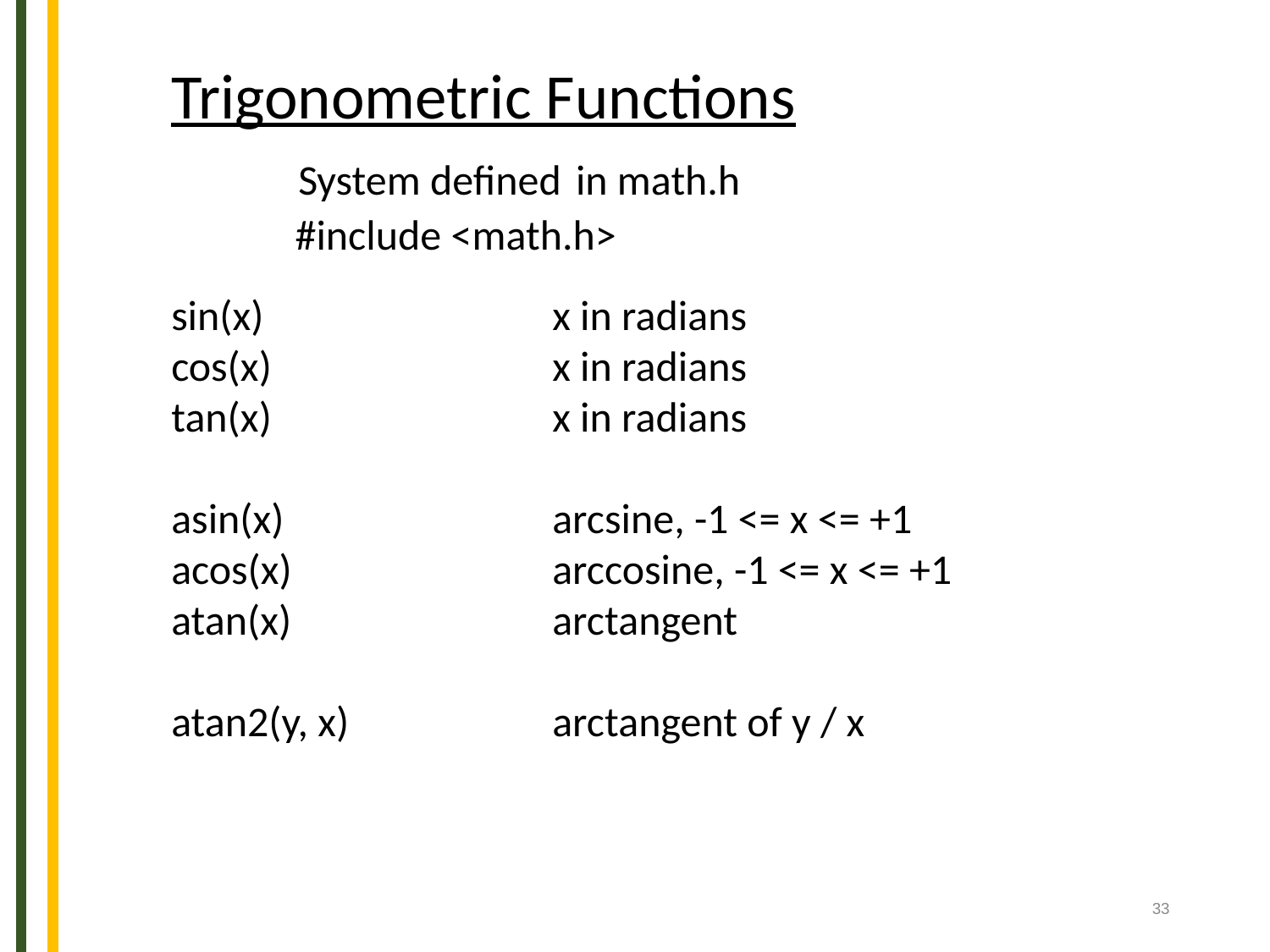

Trigonometric Functions
	System defined in math.h
             #include <math.h>

sin(x)			x in radians
cos(x)			x in radians
tan(x)			x in radians

asin(x)			arcsine, -1 <= x <= +1
acos(x)			arccosine, -1 <= x <= +1
atan(x)			arctangent

atan2(y, x)		arctangent of y / x

33